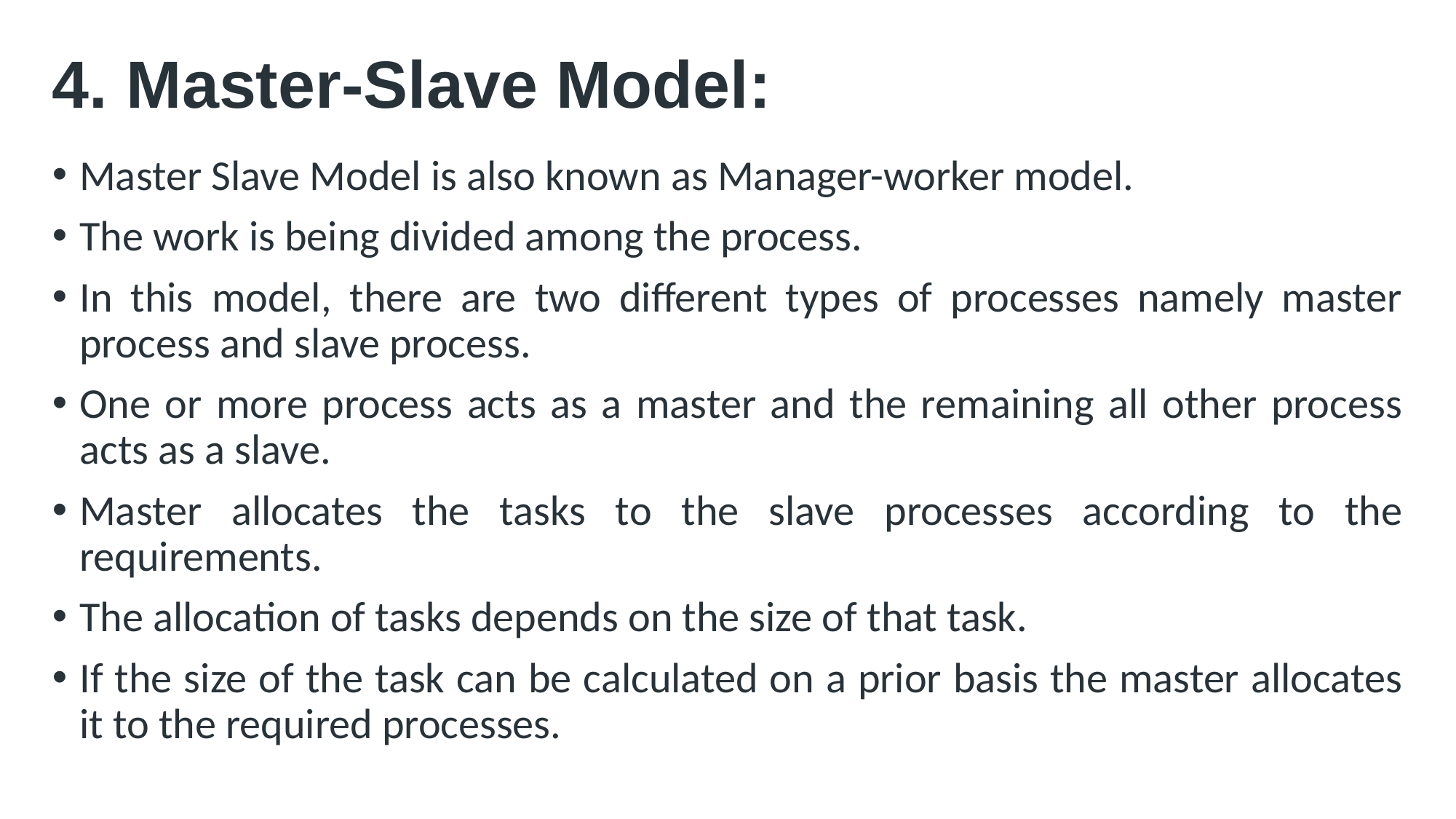

# 4. Master-Slave Model:
Master Slave Model is also known as Manager-worker model.
The work is being divided among the process.
In this model, there are two different types of processes namely master process and slave process.
One or more process acts as a master and the remaining all other process acts as a slave.
Master allocates the tasks to the slave processes according to the requirements.
The allocation of tasks depends on the size of that task.
If the size of the task can be calculated on a prior basis the master allocates it to the required processes.